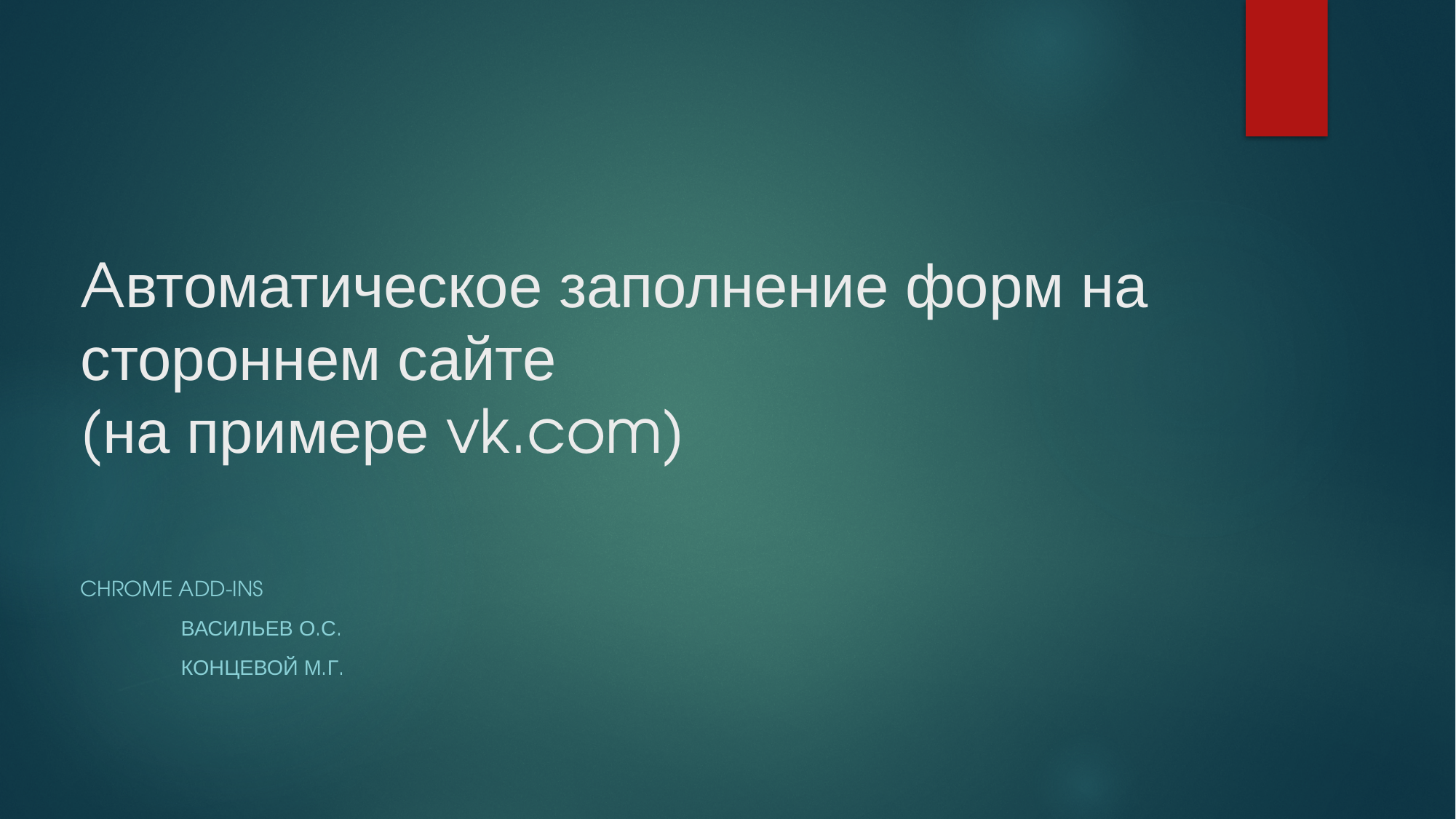

# Aвтоматическое заполнение форм на стороннем сайте (на примере vk.com)
Chrome add-ins
																	Васильев о.с.
																	концевой м.г.